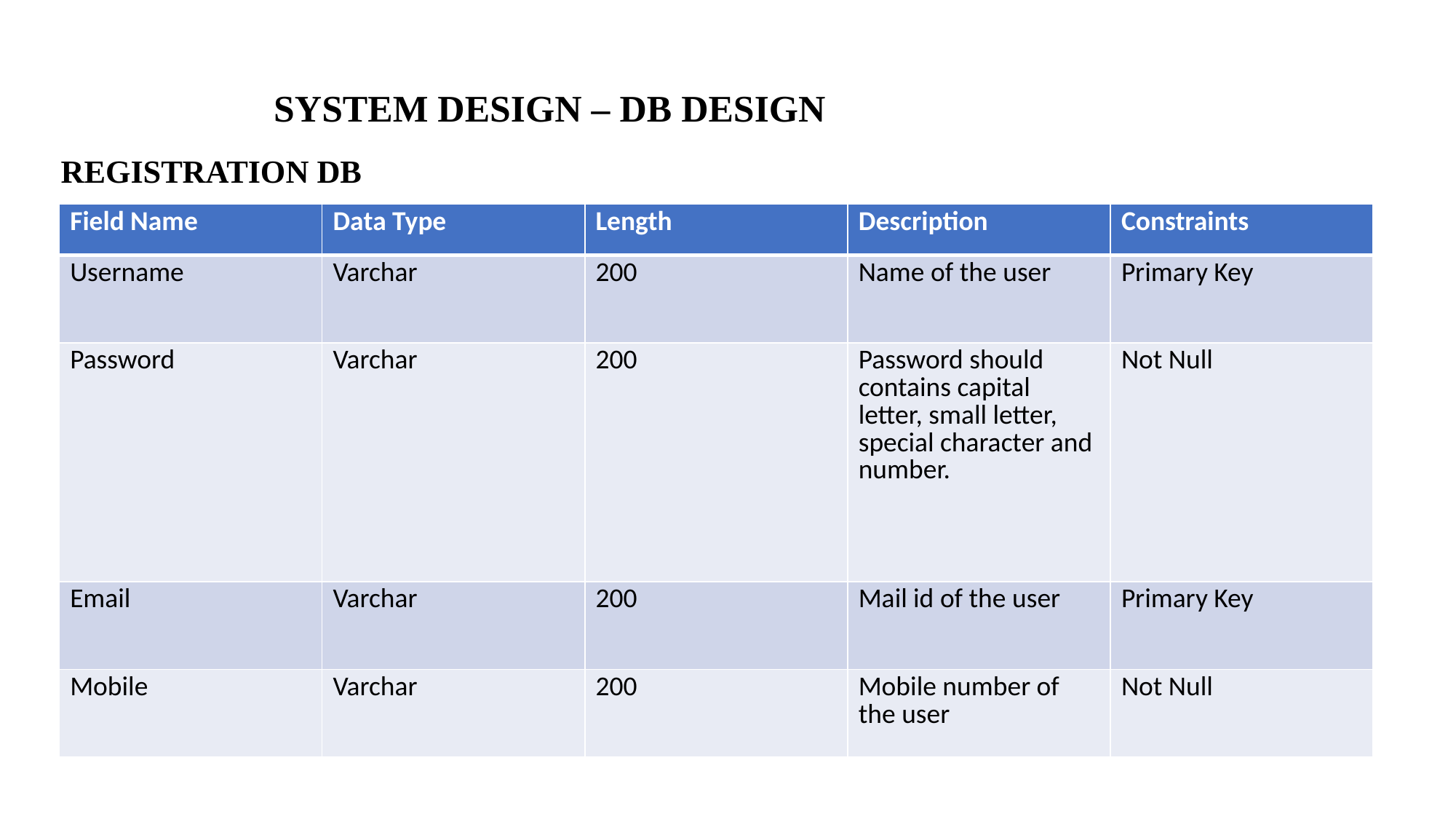

# SYSTEM DESIGN – DB DESIGN REGISTRATION DB
| Field Name | Data Type | Length | Description | Constraints |
| --- | --- | --- | --- | --- |
| Username | Varchar | 200 | Name of the user | Primary Key |
| Password | Varchar | 200 | Password should contains capital letter, small letter, special character and number. | Not Null |
| Email | Varchar | 200 | Mail id of the user | Primary Key |
| Mobile | Varchar | 200 | Mobile number of the user | Not Null |